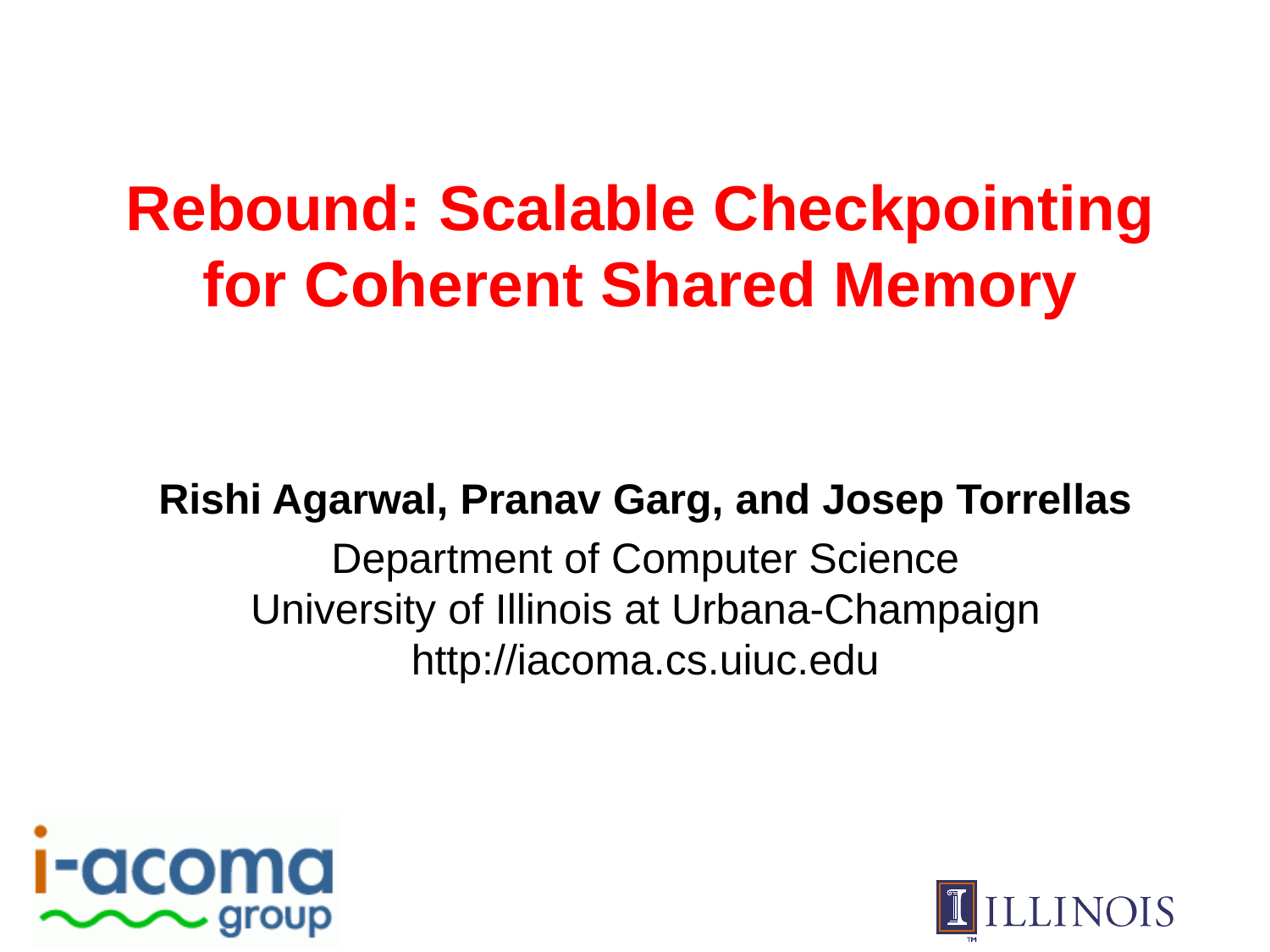

# Rebound: Scalable Checkpointing for Coherent Shared Memory
Rishi Agarwal, Pranav Garg, and Josep Torrellas
Department of Computer Science
University of Illinois at Urbana-Champaign
http://iacoma.cs.uiuc.edu